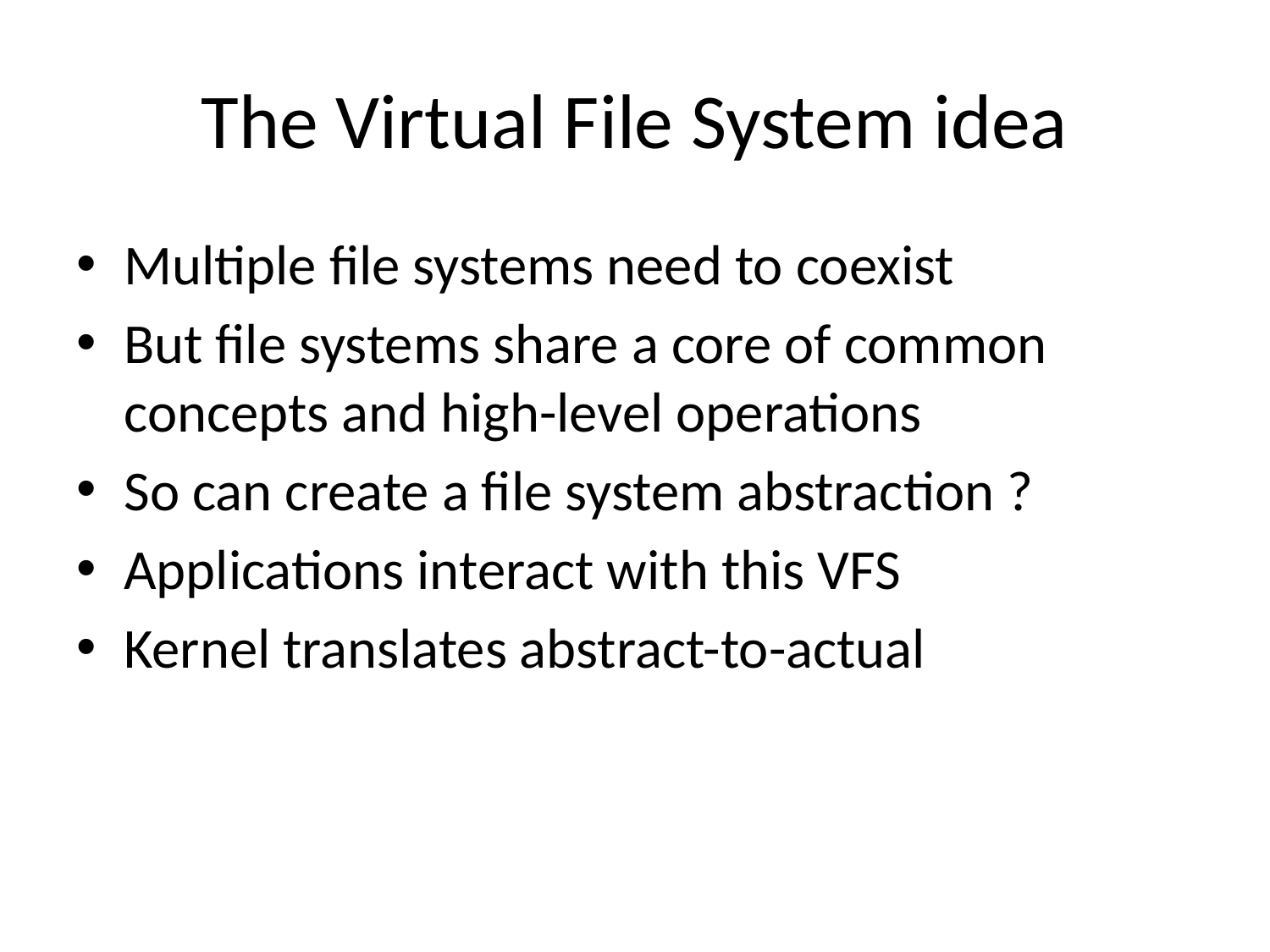

# The Virtual File System idea
Multiple file systems need to coexist
But file systems share a core of common concepts and high-level operations
So can create a file system abstraction ?
Applications interact with this VFS
Kernel translates abstract-to-actual